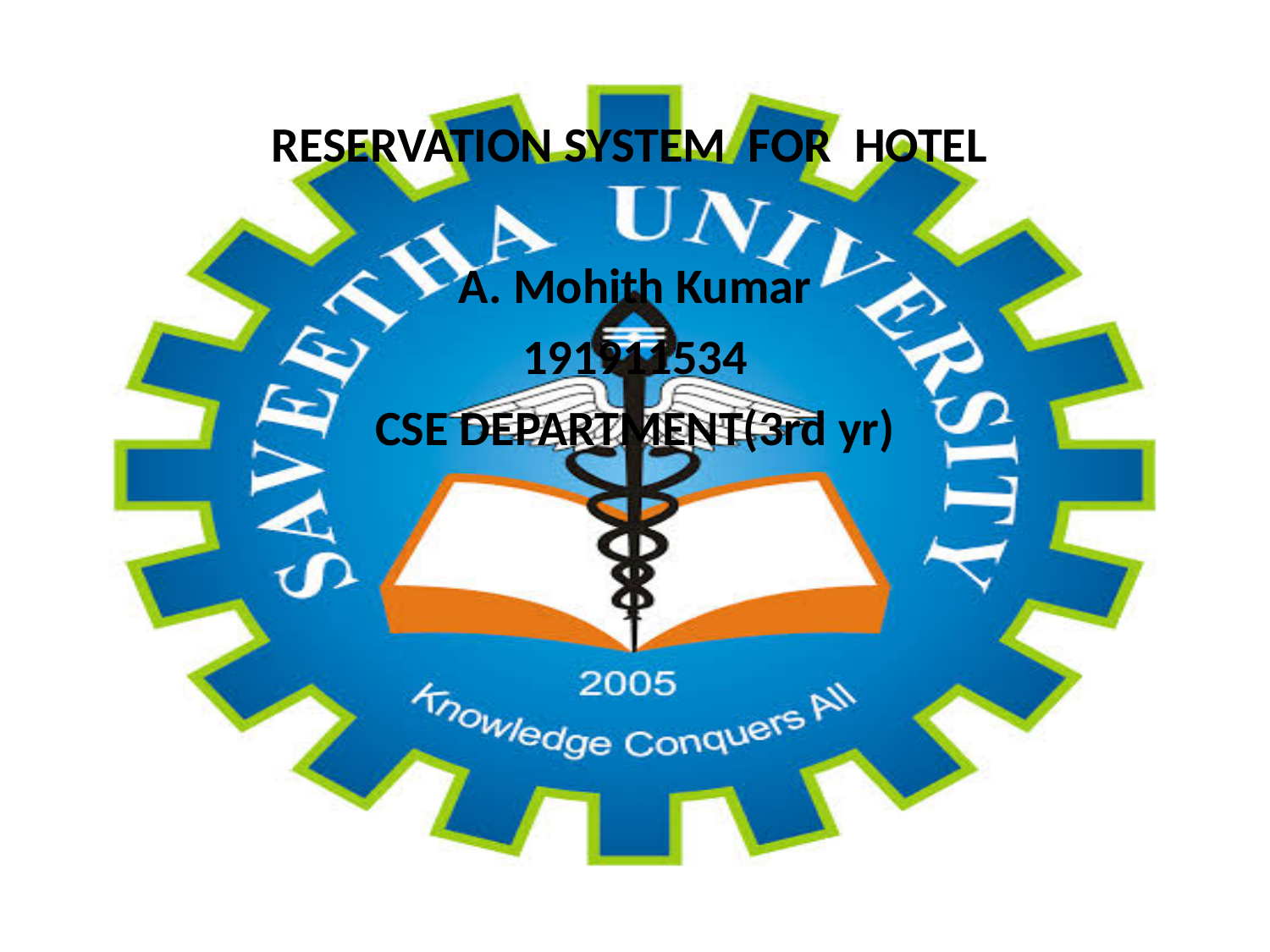

RESERVATION SYSTEM  FOR  HOTEL

A. Mohith Kumar
191911534
CSE DEPARTMENT(3rd yr)